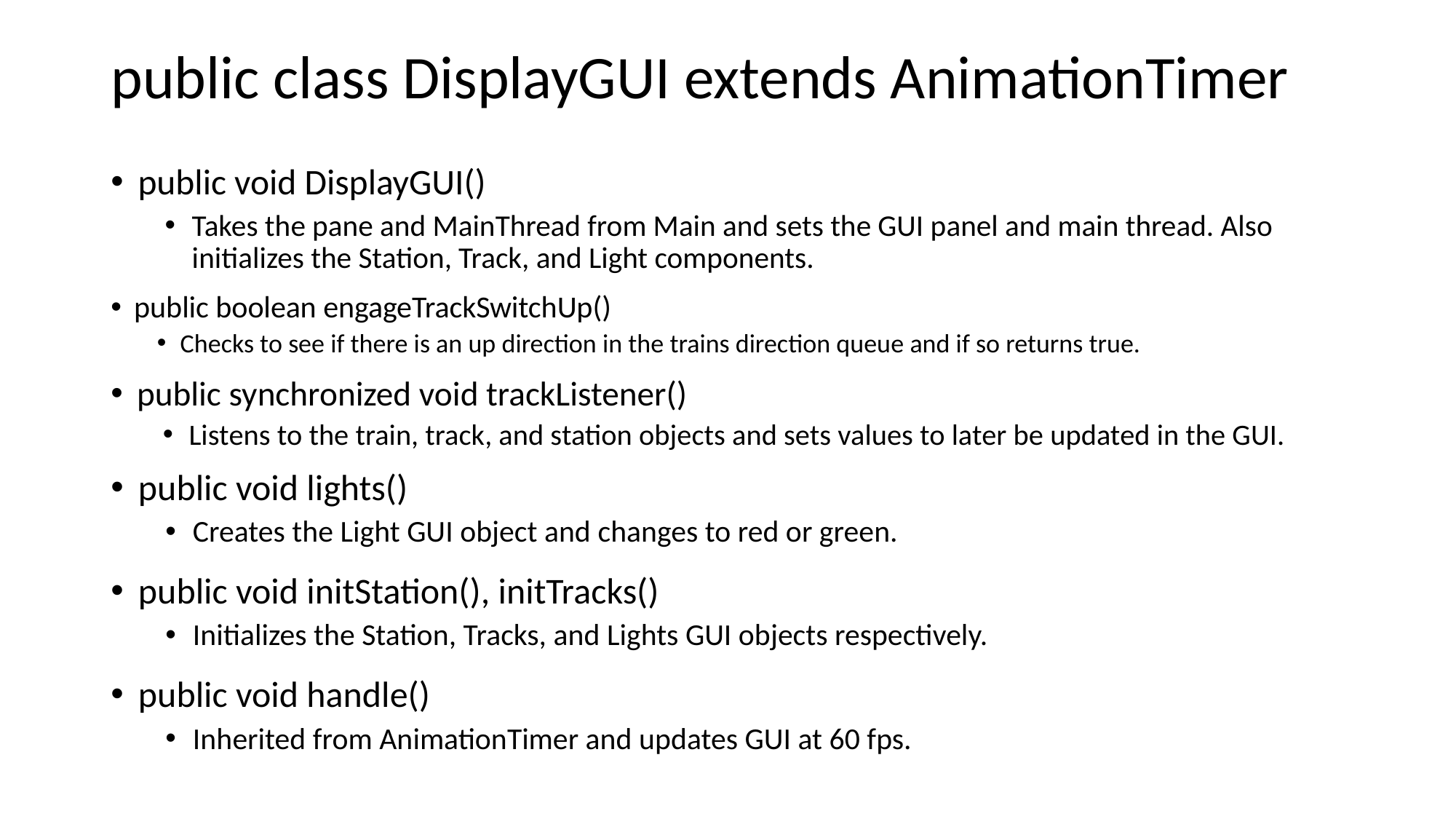

# public class DisplayGUI extends AnimationTimer
public void DisplayGUI()
Takes the pane and MainThread from Main and sets the GUI panel and main thread. Also initializes the Station, Track, and Light components.
public boolean engageTrackSwitchUp()
Checks to see if there is an up direction in the trains direction queue and if so returns true.
public synchronized void trackListener()
Listens to the train, track, and station objects and sets values to later be updated in the GUI.
public void lights()
Creates the Light GUI object and changes to red or green.
public void initStation(), initTracks()
Initializes the Station, Tracks, and Lights GUI objects respectively.
public void handle()
Inherited from AnimationTimer and updates GUI at 60 fps.